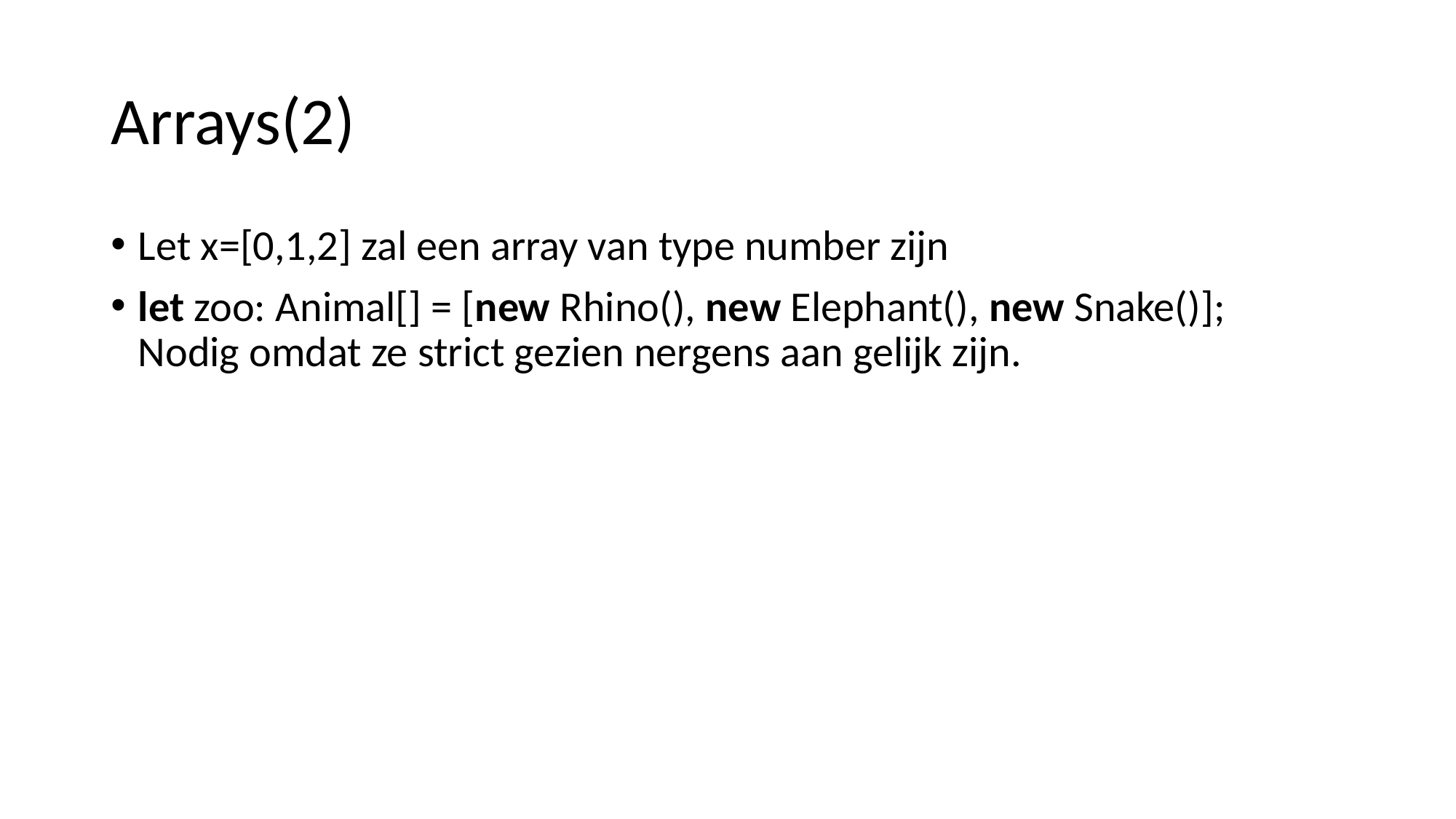

# Arrays(2)
Let x=[0,1,2] zal een array van type number zijn
let zoo: Animal[] = [new Rhino(), new Elephant(), new Snake()];
Nodig omdat ze strict gezien nergens aan gelijk zijn.